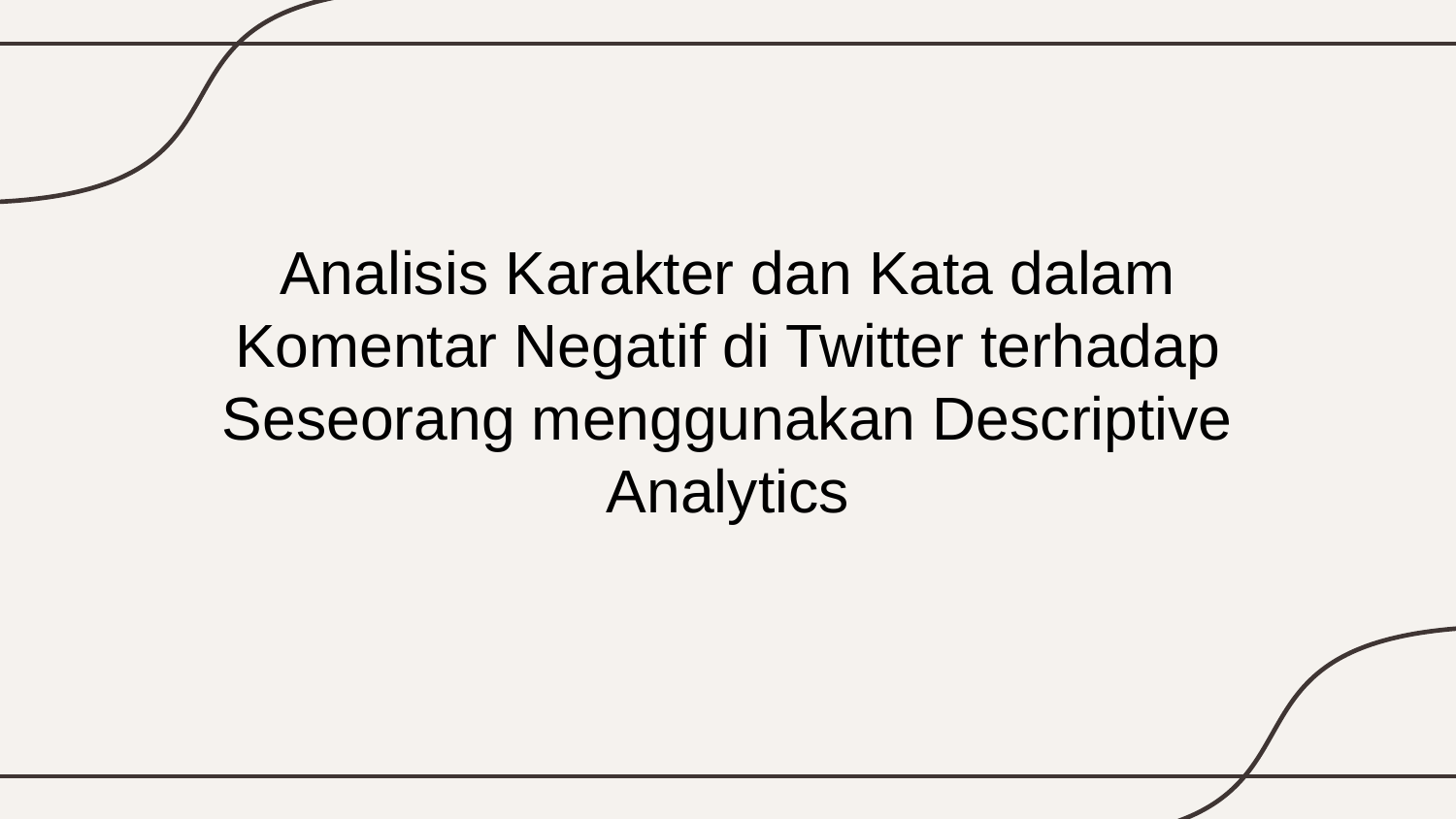

# Analisis Karakter dan Kata dalam Komentar Negatif di Twitter terhadap Seseorang menggunakan Descriptive Analytics